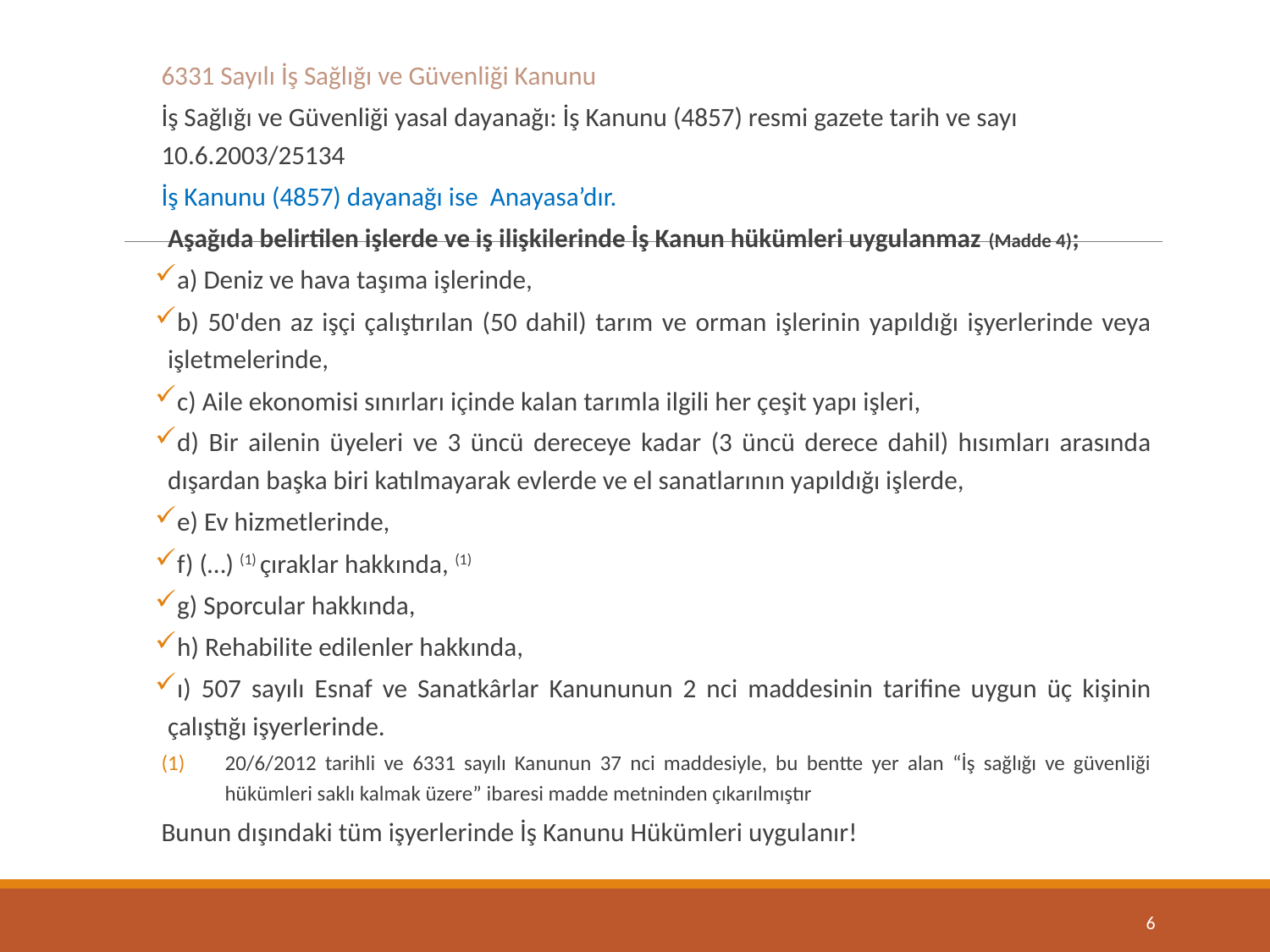

6331 Sayılı İş Sağlığı ve Güvenliği Kanunu
İş Sağlığı ve Güvenliği yasal dayanağı: İş Kanunu (4857) resmi gazete tarih ve sayı 10.6.2003/25134
İş Kanunu (4857) dayanağı ise  Anayasa’dır.
Aşağıda belirtilen işlerde ve iş ilişkilerinde İş Kanun hükümleri uygulanmaz (Madde 4);
a) Deniz ve hava taşıma işlerinde,
b) 50'den az işçi çalıştırılan (50 dahil) tarım ve orman işlerinin yapıldığı işyerlerinde veya işletmelerinde,
c) Aile ekonomisi sınırları içinde kalan tarımla ilgili her çeşit yapı işleri,
d) Bir ailenin üyeleri ve 3 üncü dereceye kadar (3 üncü derece dahil) hısımları arasında dışardan başka biri katılmayarak evlerde ve el sanatlarının yapıldığı işlerde,
e) Ev hizmetlerinde,
f) (…) (1) çıraklar hakkında, (1)
g) Sporcular hakkında,
h) Rehabilite edilenler hakkında,
ı) 507 sayılı Esnaf ve Sanatkârlar Kanununun 2 nci maddesinin tarifine uygun üç kişinin çalıştığı işyerlerinde.
20/6/2012 tarihli ve 6331 sayılı Kanunun 37 nci maddesiyle, bu bentte yer alan “İş sağlığı ve güvenliği hükümleri saklı kalmak üzere” ibaresi madde metninden çıkarılmıştır
Bunun dışındaki tüm işyerlerinde İş Kanunu Hükümleri uygulanır!
6